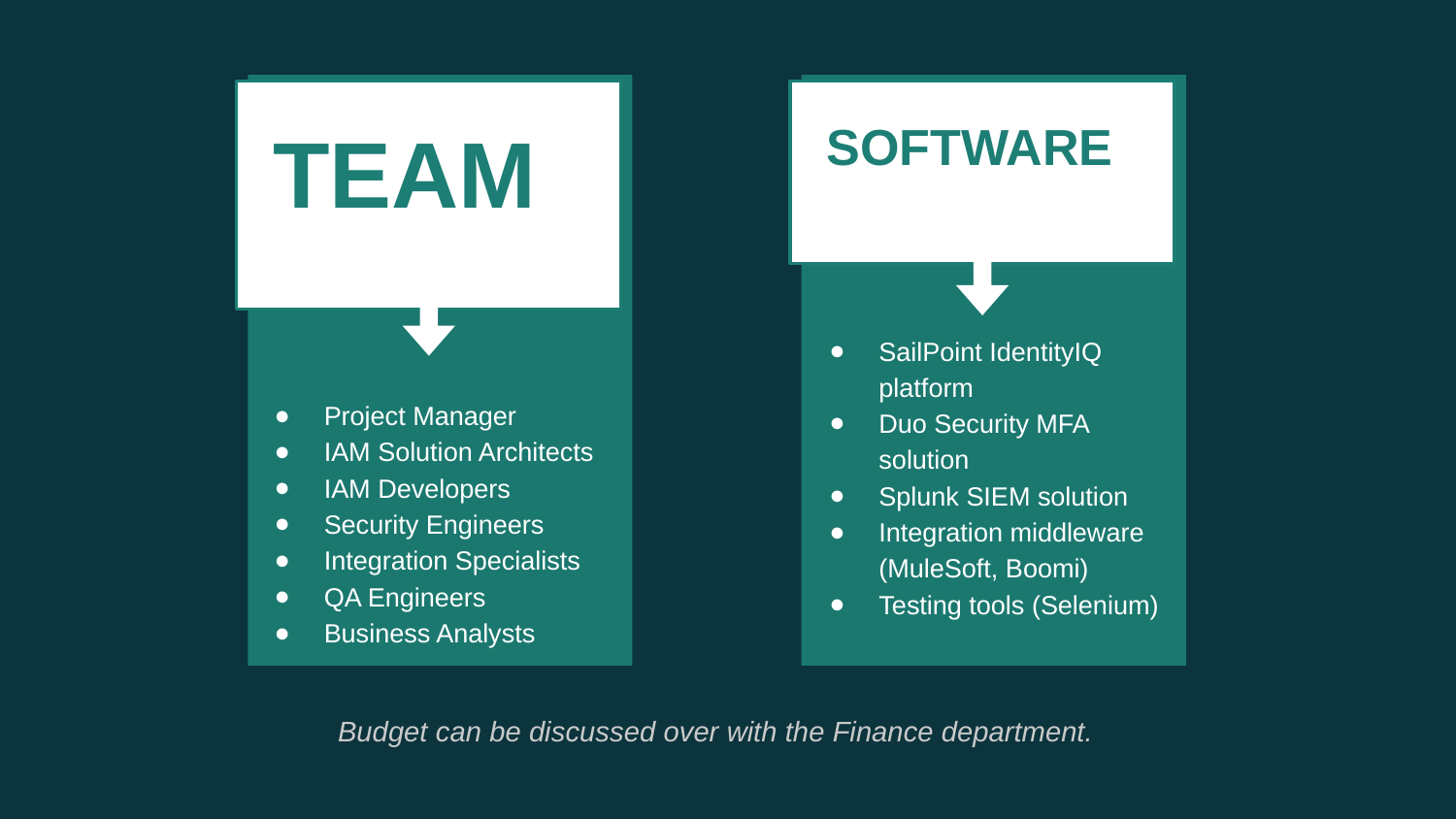

TEAM

Project Manager
IAM Solution Architects
IAM Developers
Security Engineers
Integration Specialists
QA Engineers
Business Analysts

SOFTWARE

SailPoint IdentityIQ platform
Duo Security MFA solution
Splunk SIEM solution
Integration middleware (MuleSoft, Boomi)
Testing tools (Selenium)

Budget can be discussed over with the Finance department.